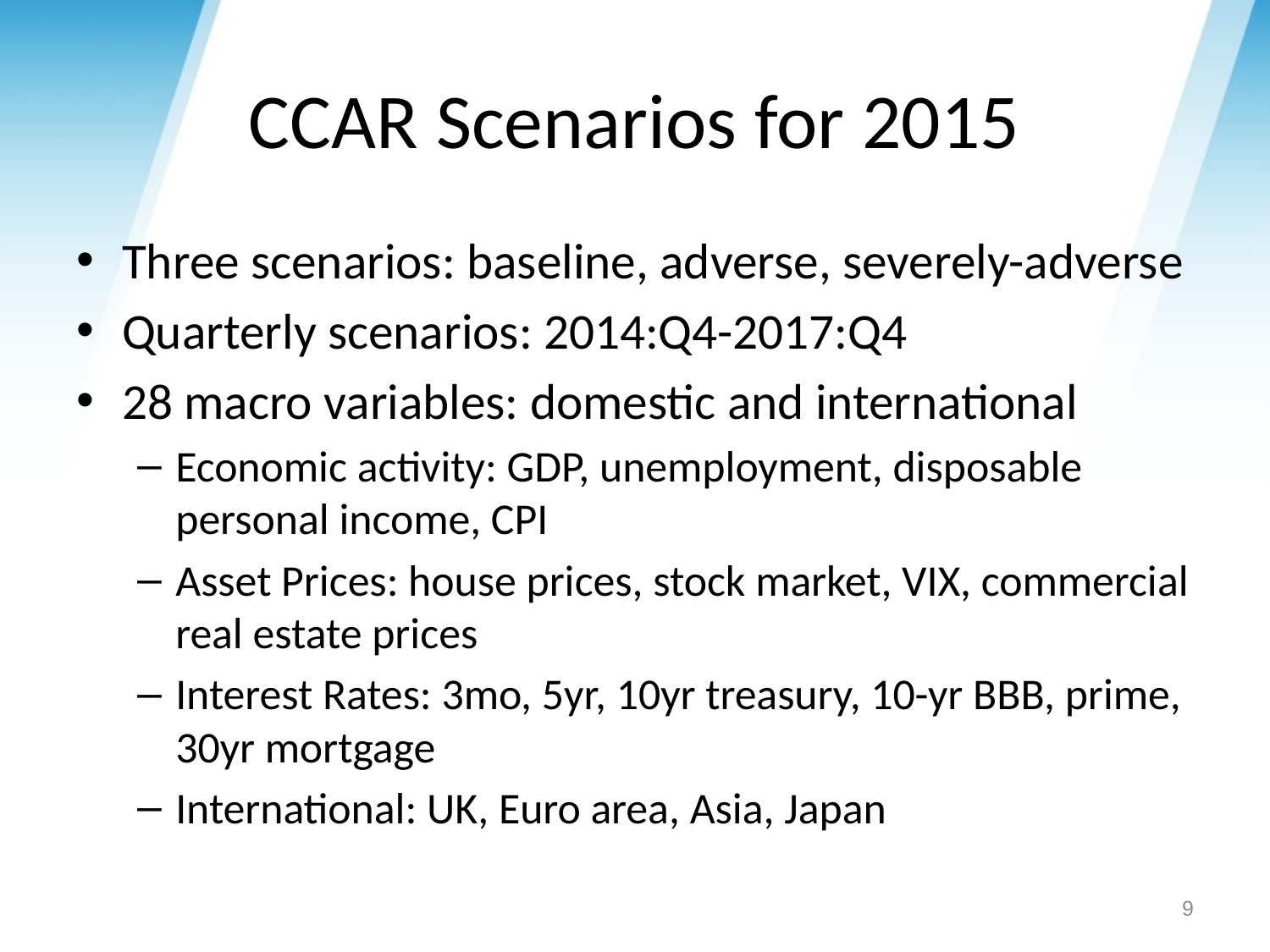

# CCAR Scenarios for 2015
Three scenarios: baseline, adverse, severely-adverse
Quarterly scenarios: 2014:Q4-2017:Q4
28 macro variables: domestic and international
Economic activity: GDP, unemployment, disposable personal income, CPI
Asset Prices: house prices, stock market, VIX, commercial real estate prices
Interest Rates: 3mo, 5yr, 10yr treasury, 10-yr BBB, prime, 30yr mortgage
International: UK, Euro area, Asia, Japan
9